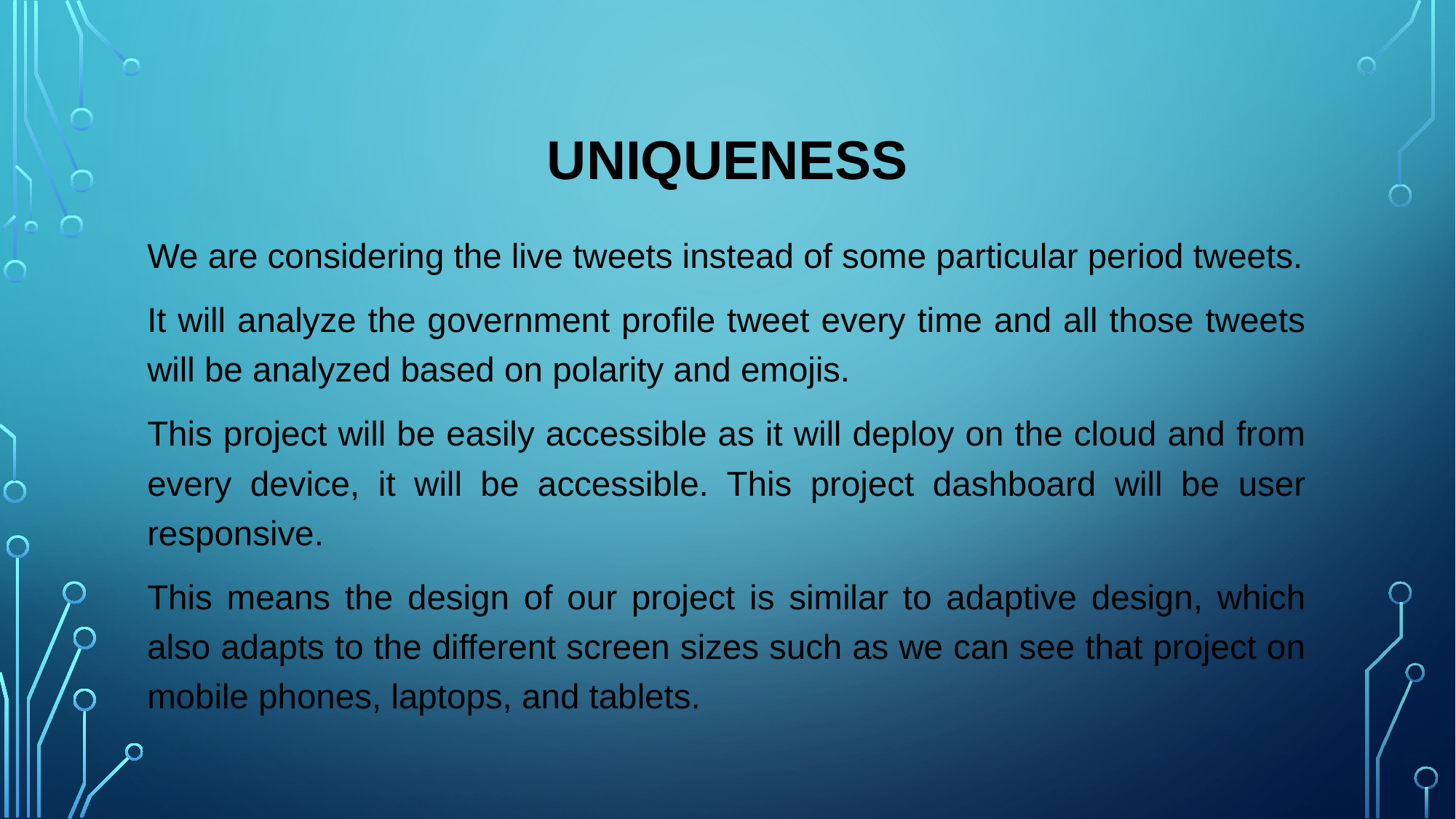

# UNIQUENESS
We are considering the live tweets instead of some particular period tweets.
It will analyze the government profile tweet every time and all those tweets will be analyzed based on polarity and emojis.
This project will be easily accessible as it will deploy on the cloud and from every device, it will be accessible. This project dashboard will be user responsive.
This means the design of our project is similar to adaptive design, which also adapts to the different screen sizes such as we can see that project on mobile phones, laptops, and tablets.